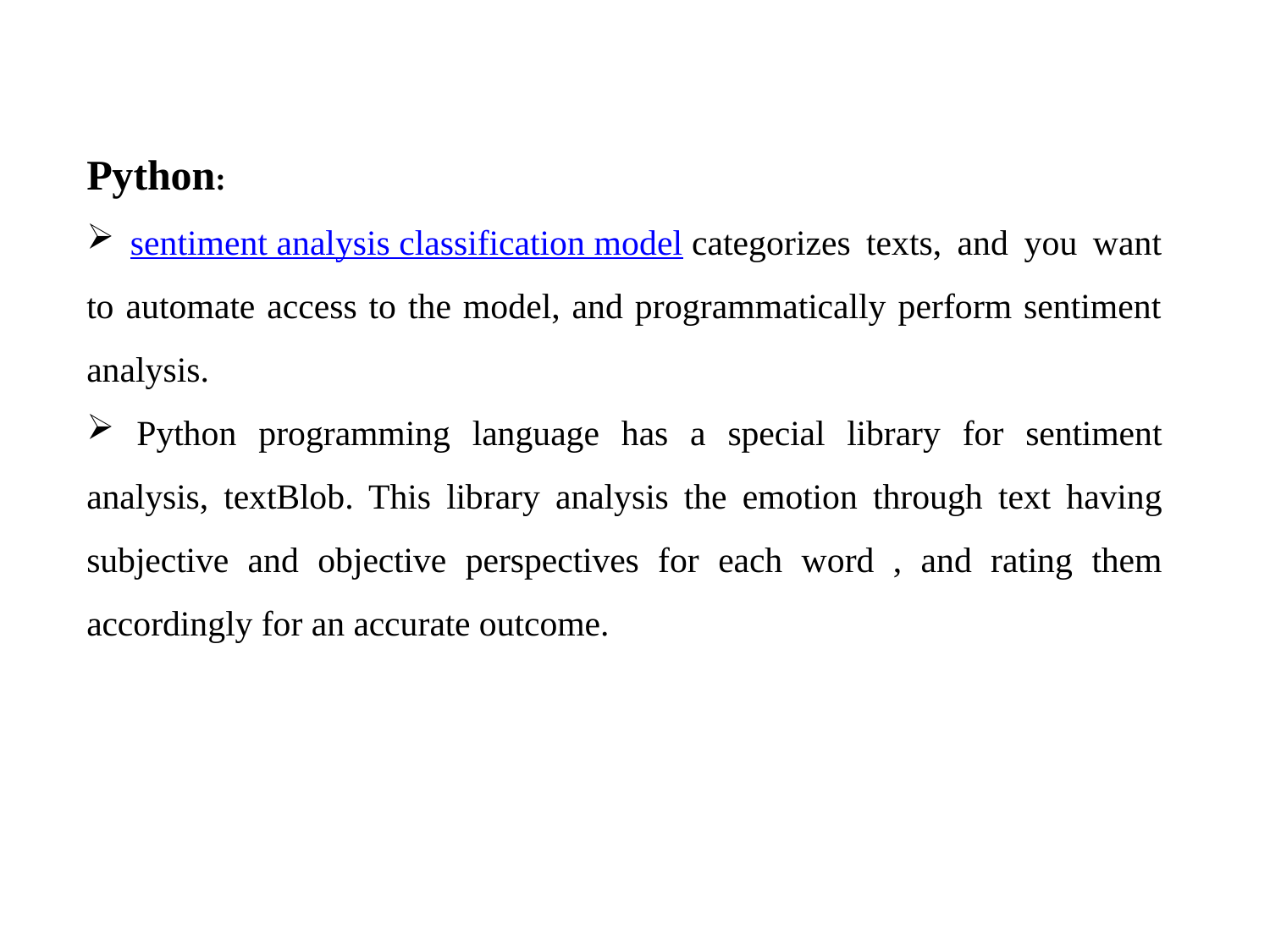

Python:
 sentiment analysis classification model categorizes texts, and you want to automate access to the model, and programmatically perform sentiment analysis.
 Python programming language has a special library for sentiment analysis, textBlob. This library analysis the emotion through text having subjective and objective perspectives for each word , and rating them accordingly for an accurate outcome.